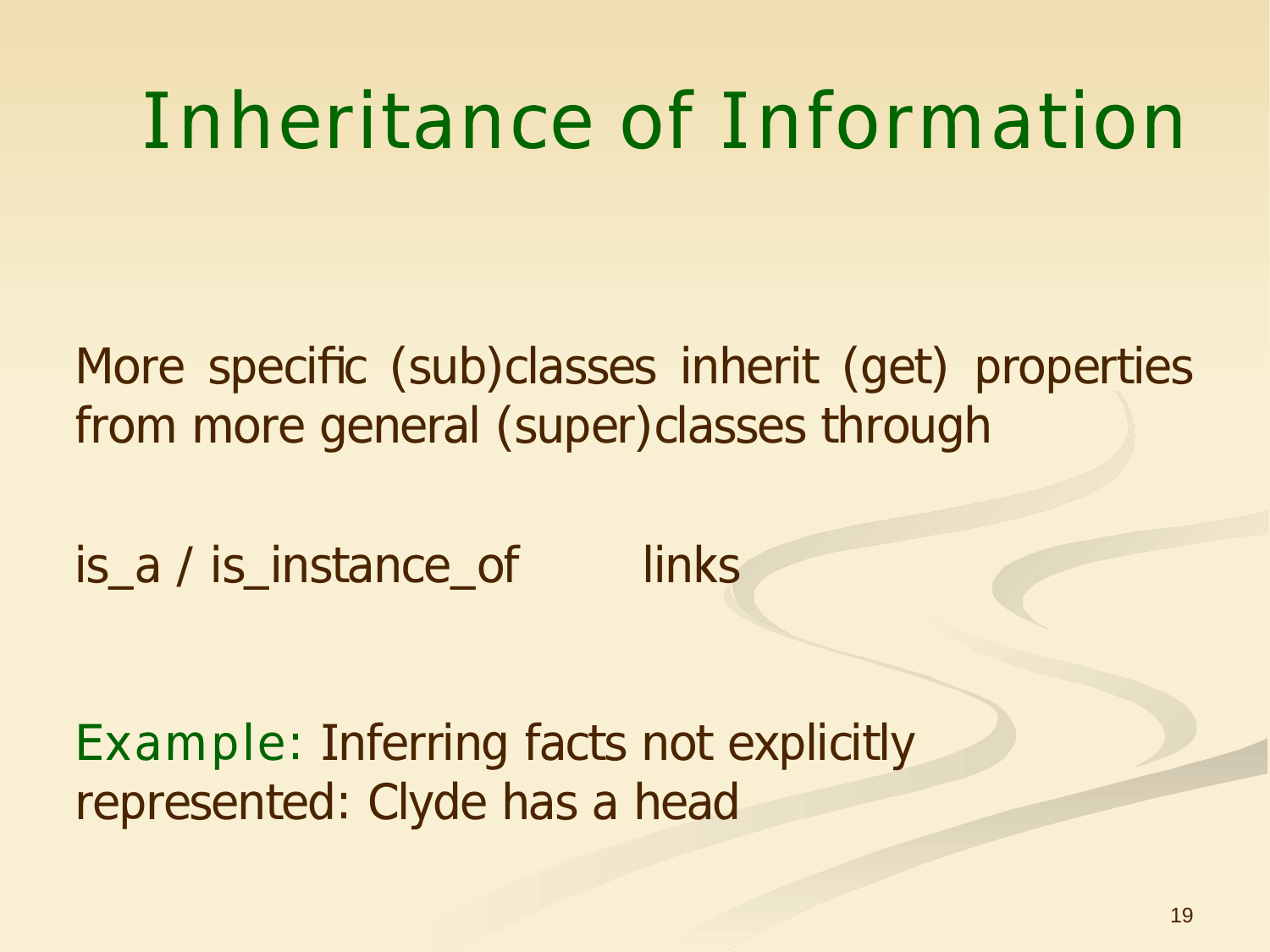

# Inheritance of Information
More specific (sub)classes inherit (get) properties from more general (super)classes through

is_a / is_instance_of        links

Example: Inferring facts not explicitly represented: Clyde has a head
19